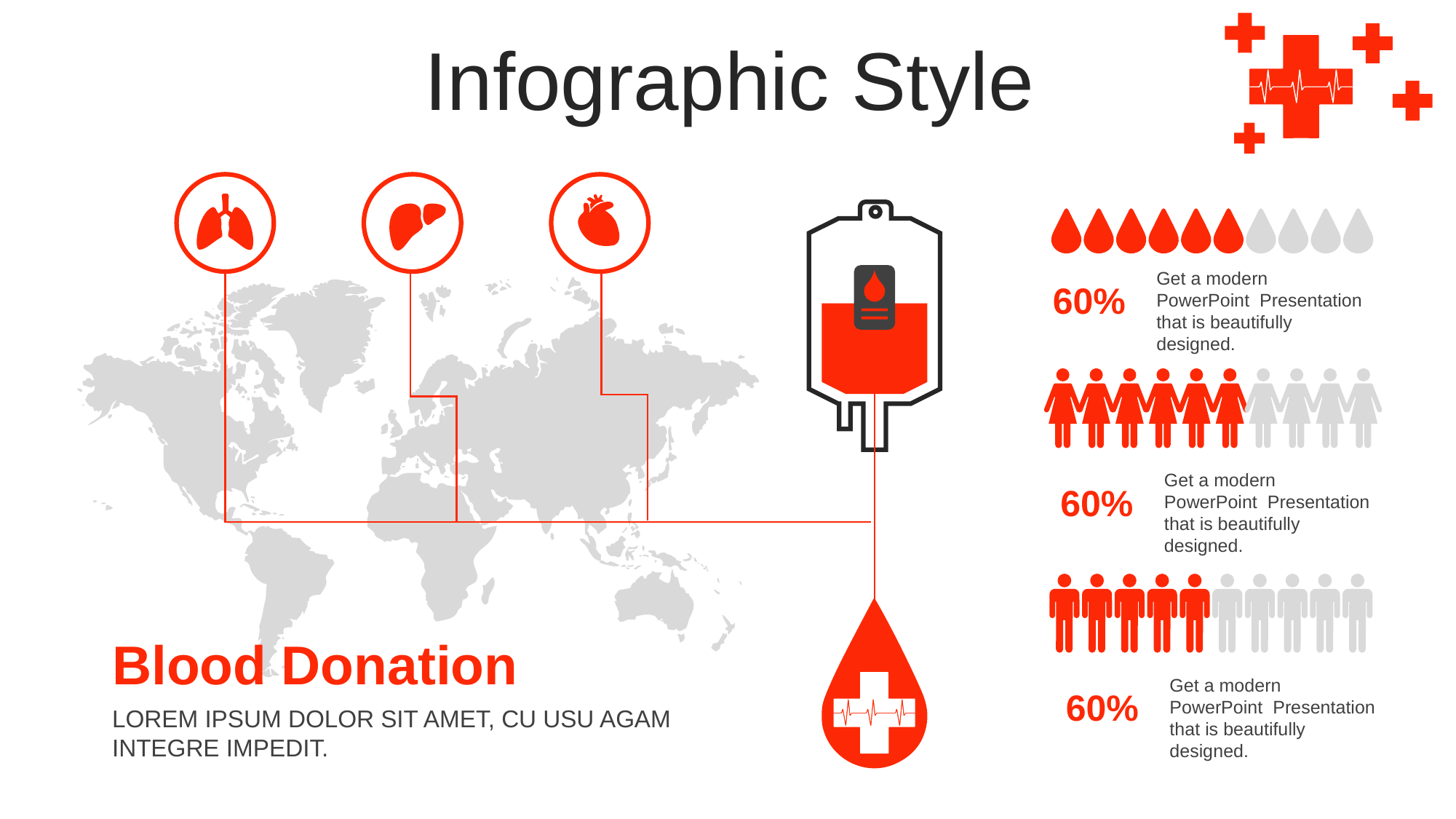

Infographic Style

Get a modern PowerPoint  Presentation that is beautifully designed.
60%

Get a modern PowerPoint  Presentation that is beautifully designed.
60%

Blood Donation
Get a modern PowerPoint  Presentation that is beautifully designed.
60%
LOREM IPSUM DOLOR SIT AMET, CU USU AGAM INTEGRE IMPEDIT.